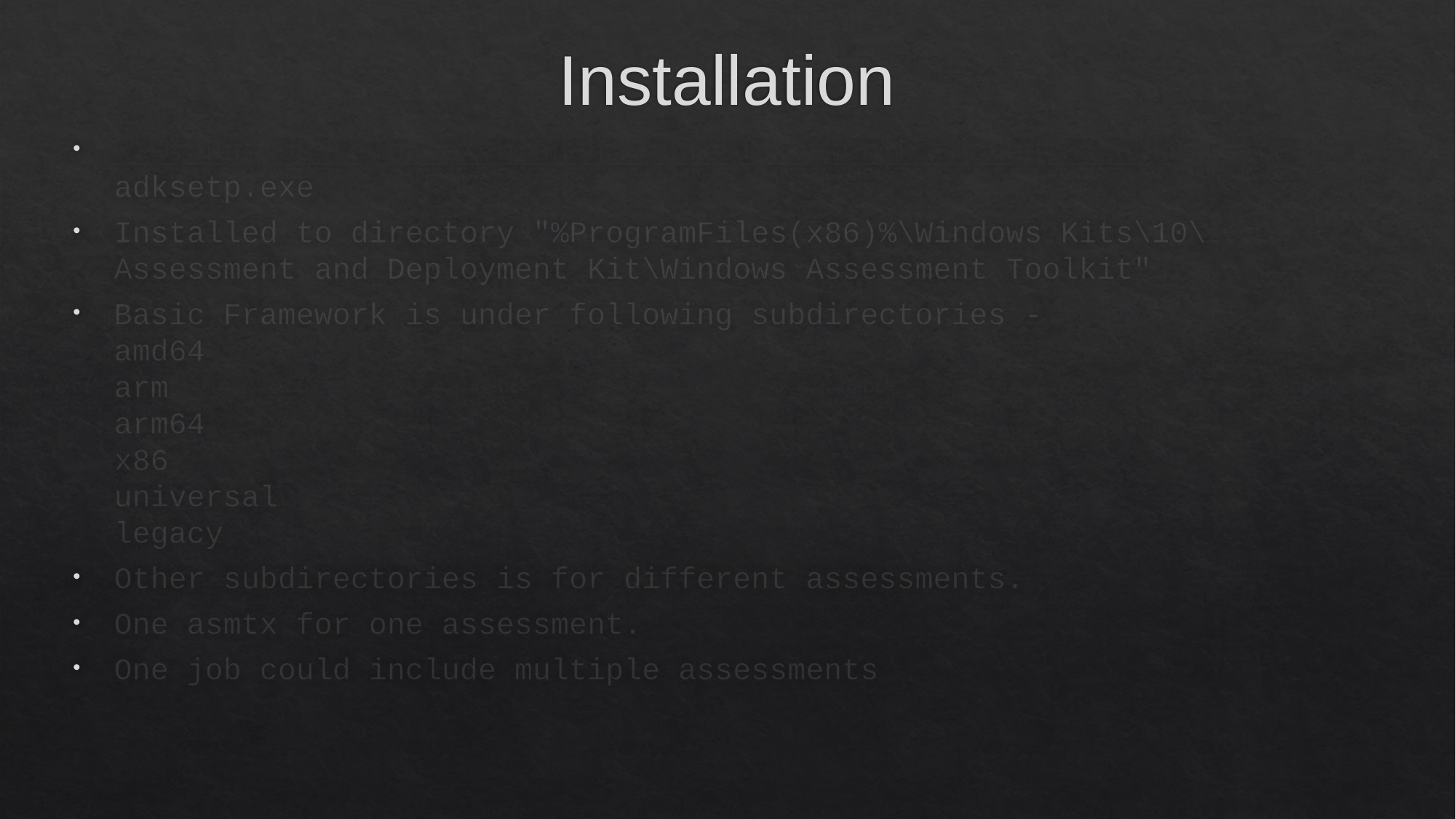

# Installation
\\winbuilds\release\<branch>\<build>\Other\kit_bundles\adk adksetp.exe
Installed to directory "%ProgramFiles(x86)%\Windows Kits\10\Assessment and Deployment Kit\Windows Assessment Toolkit"
Basic Framework is under following subdirectories -
amd64
arm
arm64
x86
universal
legacy
Other subdirectories is for different assessments.
One asmtx for one assessment.
One job could include multiple assessments